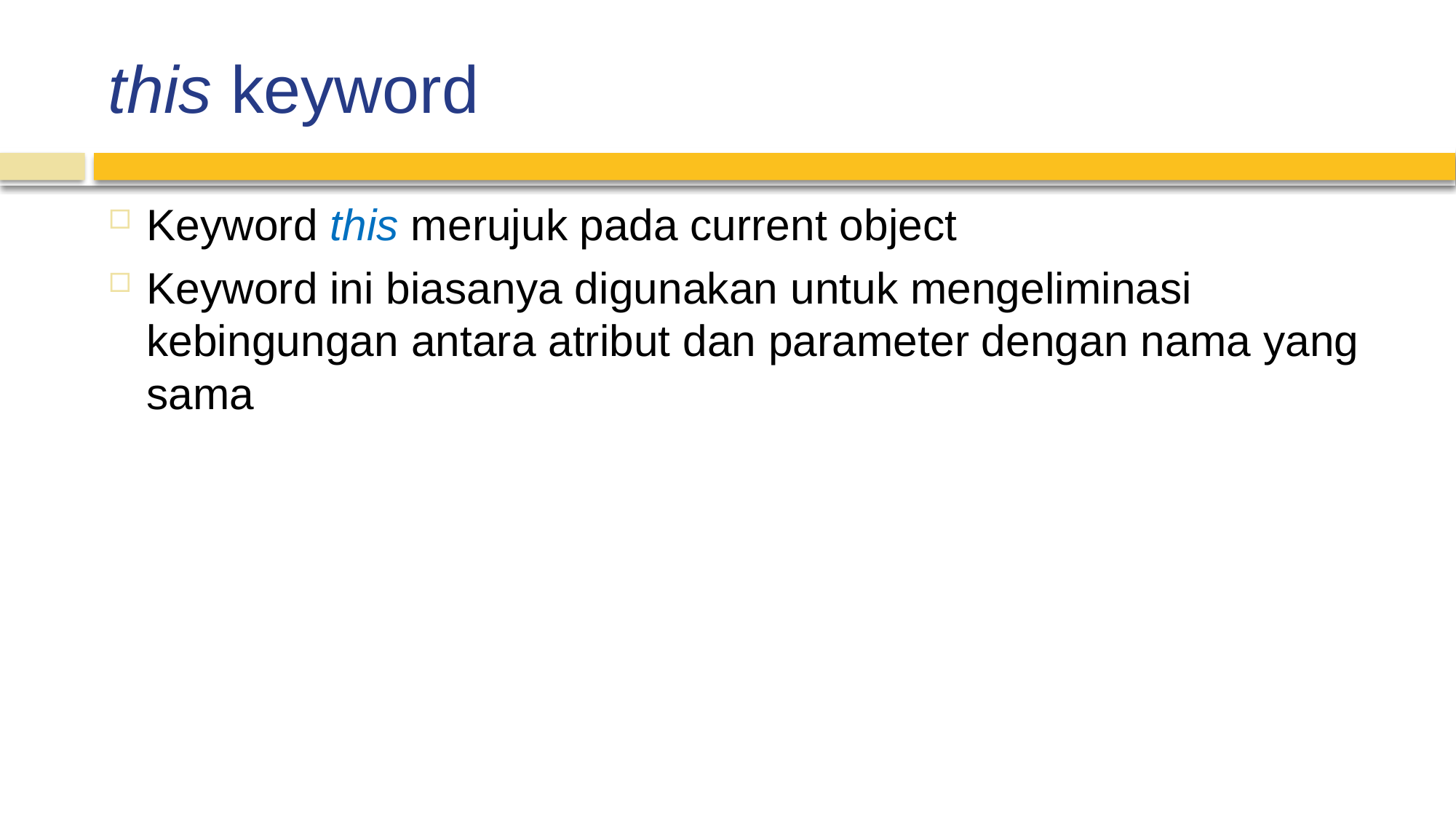

# this keyword
Keyword this merujuk pada current object
Keyword ini biasanya digunakan untuk mengeliminasi kebingungan antara atribut dan parameter dengan nama yang sama